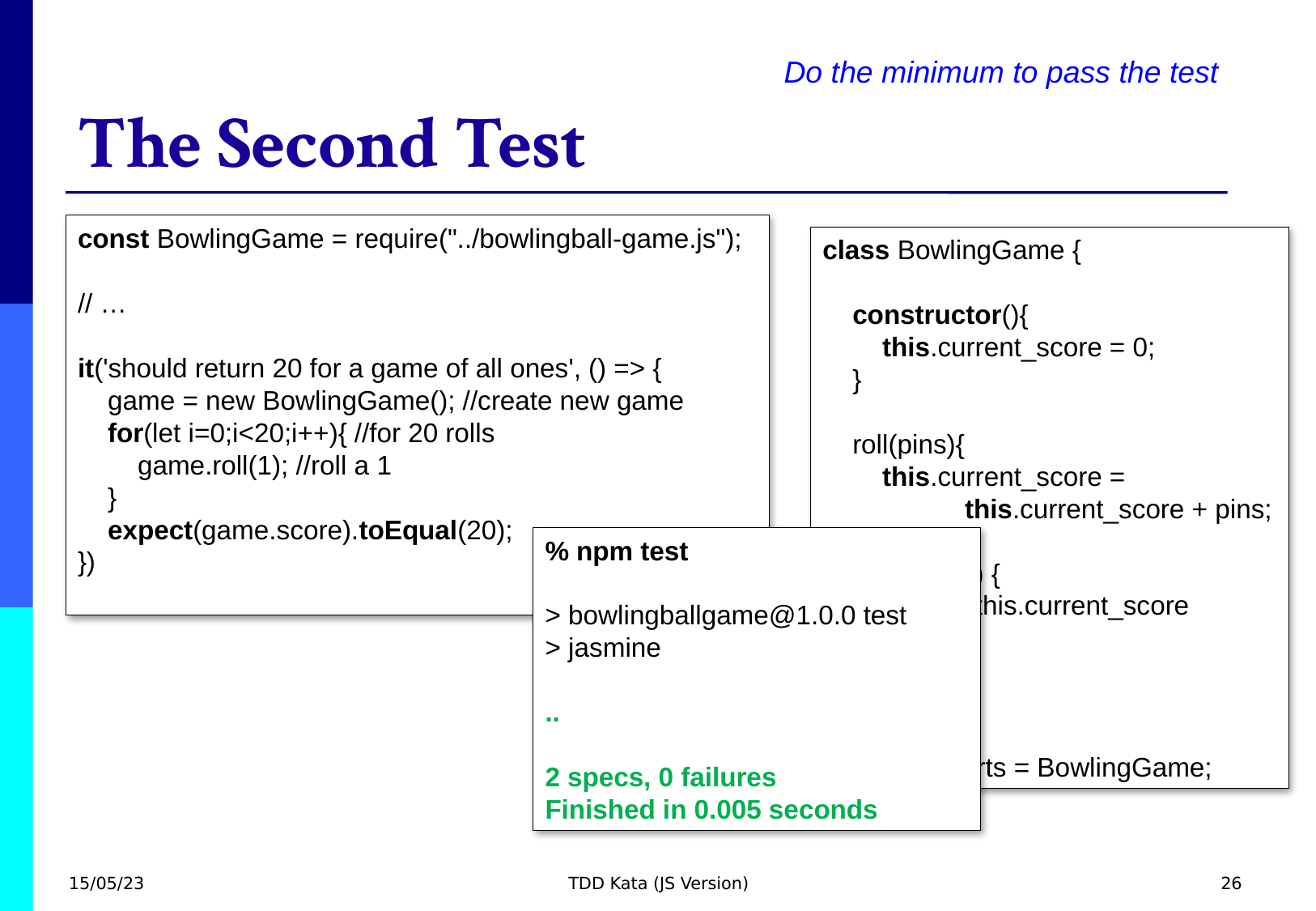

# The Second Test
Do the minimum to pass the test
const BowlingGame = require("../bowlingball-game.js");
// …

it('should return 20 for a game of all ones', () => {
    game = new BowlingGame(); //create new game
    for(let i=0;i<20;i++){ //for 20 rolls
        game.roll(1); //roll a 1
    }
    expect(game.score).toEqual(20);
})

class BowlingGame {
    constructor(){
        this.current_score = 0;
    }

    roll(pins){
        this.current_score =
                   this.current_score + pins;
    }
    get score() {
         return this.current_score
    }
}
module.exports = BowlingGame;
% npm test

> bowlingballgame@1.0.0 test
> jasmine

..

2 specs, 0 failures
Finished in 0.005 seconds
15/05/23
TDD Kata (JS Version)
26